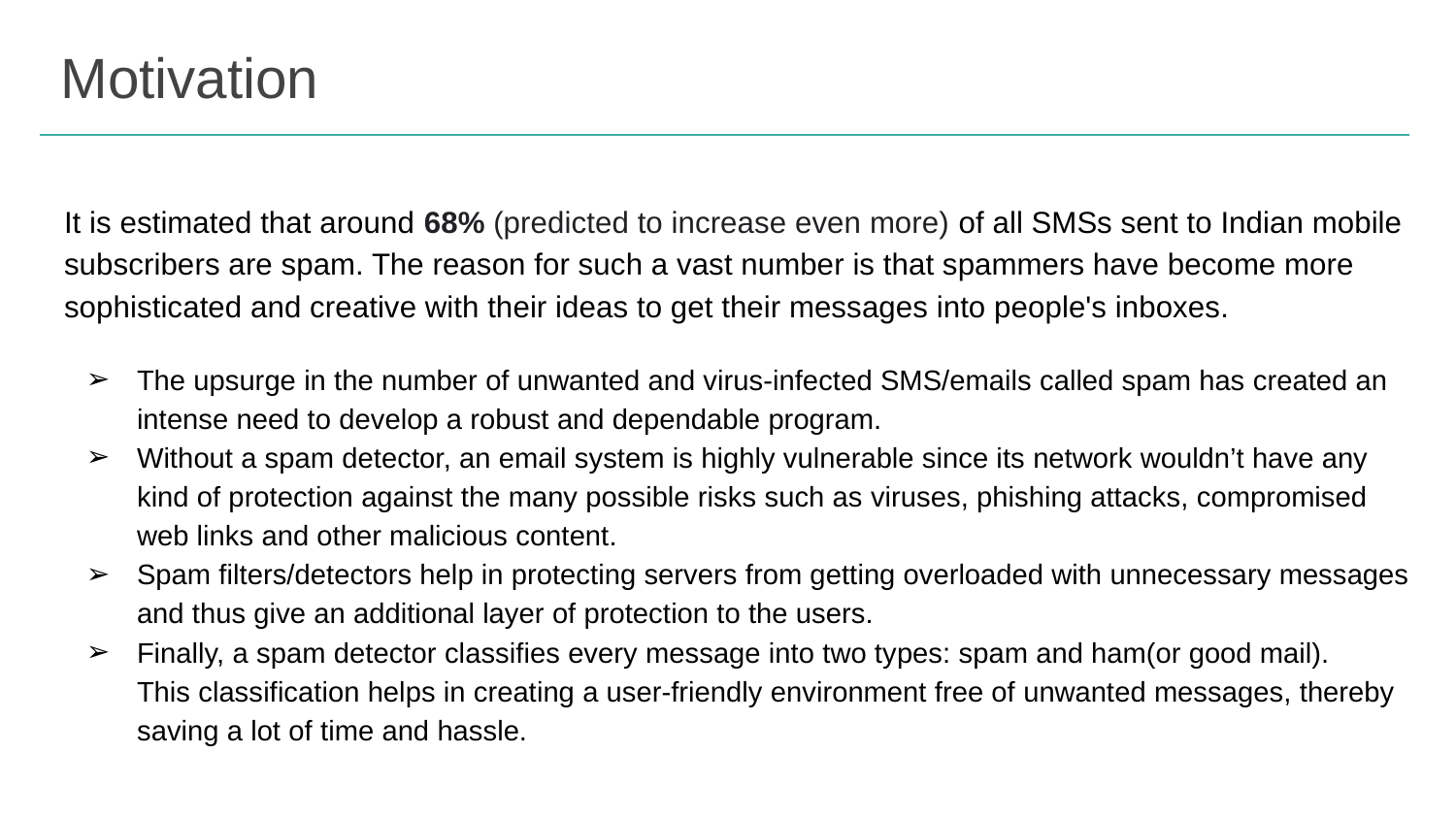

# Motivation
It is estimated that around 68% (predicted to increase even more) of all SMSs sent to Indian mobile subscribers are spam. The reason for such a vast number is that spammers have become more sophisticated and creative with their ideas to get their messages into people's inboxes.

The upsurge in the number of unwanted and virus-infected SMS/emails called spam has created an intense need to develop a robust and dependable program.
Without a spam detector, an email system is highly vulnerable since its network wouldn’t have any kind of protection against the many possible risks such as viruses, phishing attacks, compromised web links and other malicious content.
Spam filters/detectors help in protecting servers from getting overloaded with unnecessary messages and thus give an additional layer of protection to the users.
Finally, a spam detector classifies every message into two types: spam and ham(or good mail).
This classification helps in creating a user-friendly environment free of unwanted messages, thereby saving a lot of time and hassle.